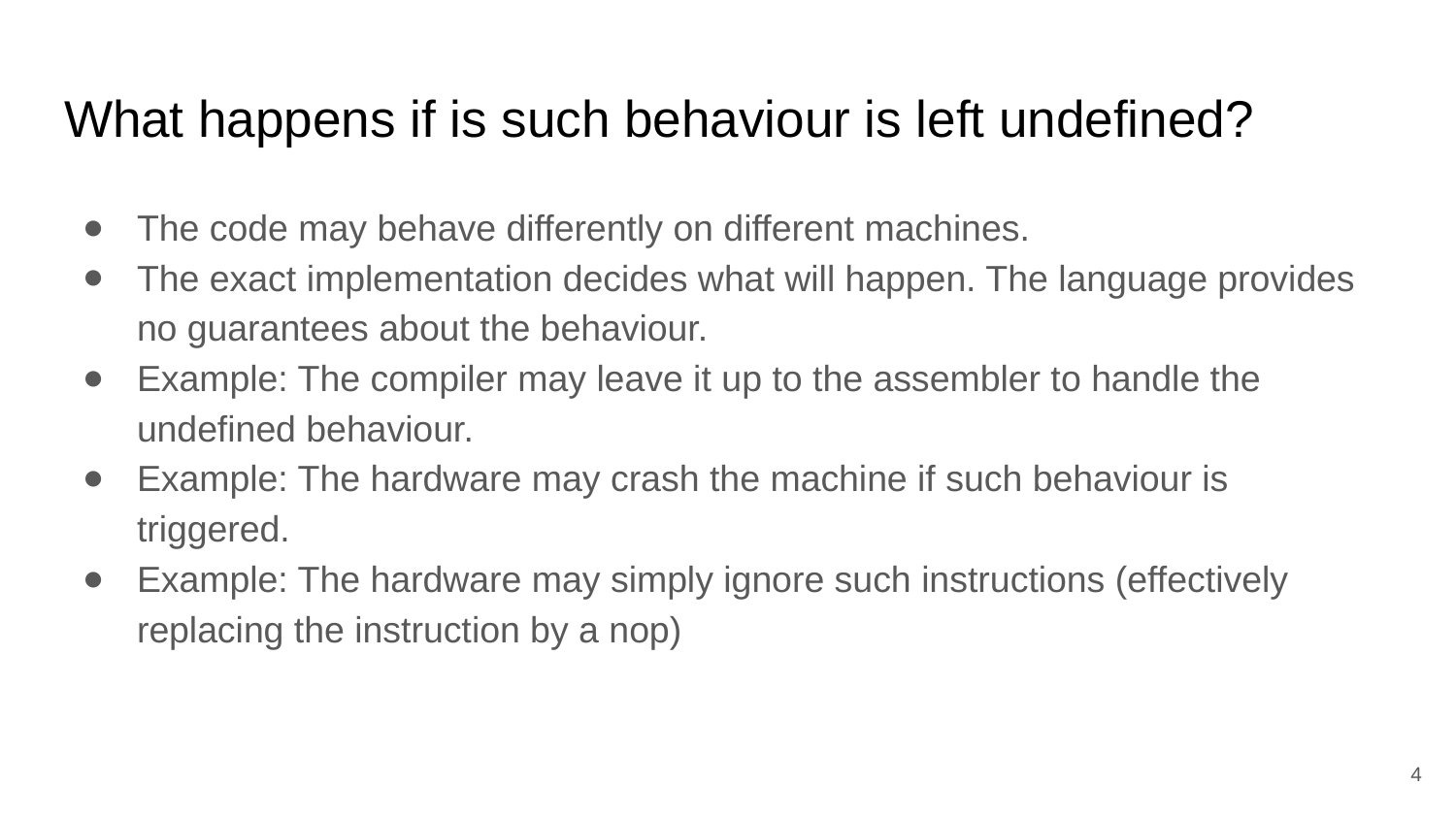

# What happens if is such behaviour is left undefined?
The code may behave differently on different machines.
The exact implementation decides what will happen. The language provides no guarantees about the behaviour.
Example: The compiler may leave it up to the assembler to handle the undefined behaviour.
Example: The hardware may crash the machine if such behaviour is triggered.
Example: The hardware may simply ignore such instructions (effectively replacing the instruction by a nop)
4